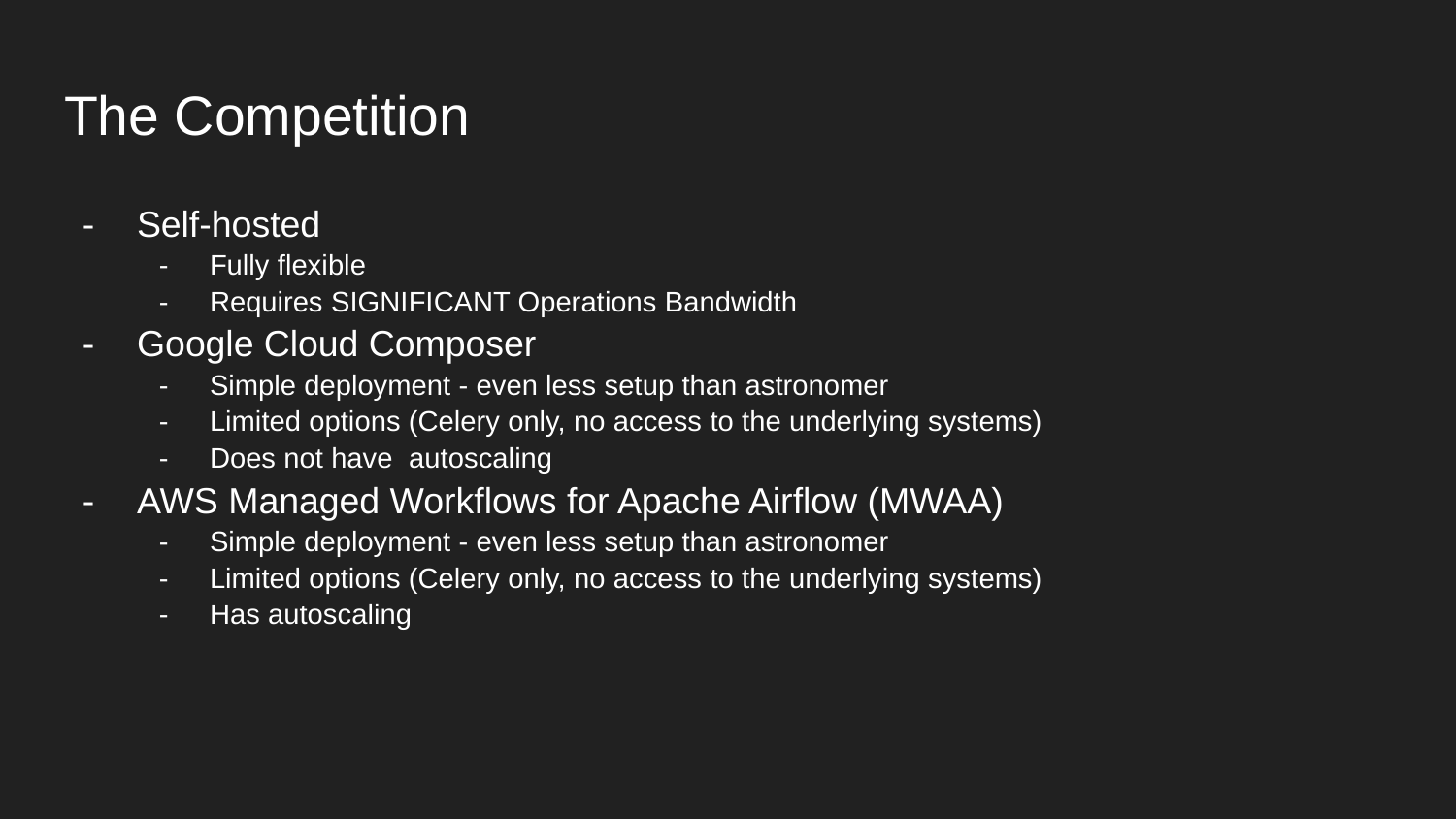

# The Competition
Self-hosted
Fully flexible
Requires SIGNIFICANT Operations Bandwidth
Google Cloud Composer
Simple deployment - even less setup than astronomer
Limited options (Celery only, no access to the underlying systems)
Does not have  autoscaling
AWS Managed Workflows for Apache Airflow (MWAA)
Simple deployment - even less setup than astronomer
Limited options (Celery only, no access to the underlying systems)
Has autoscaling